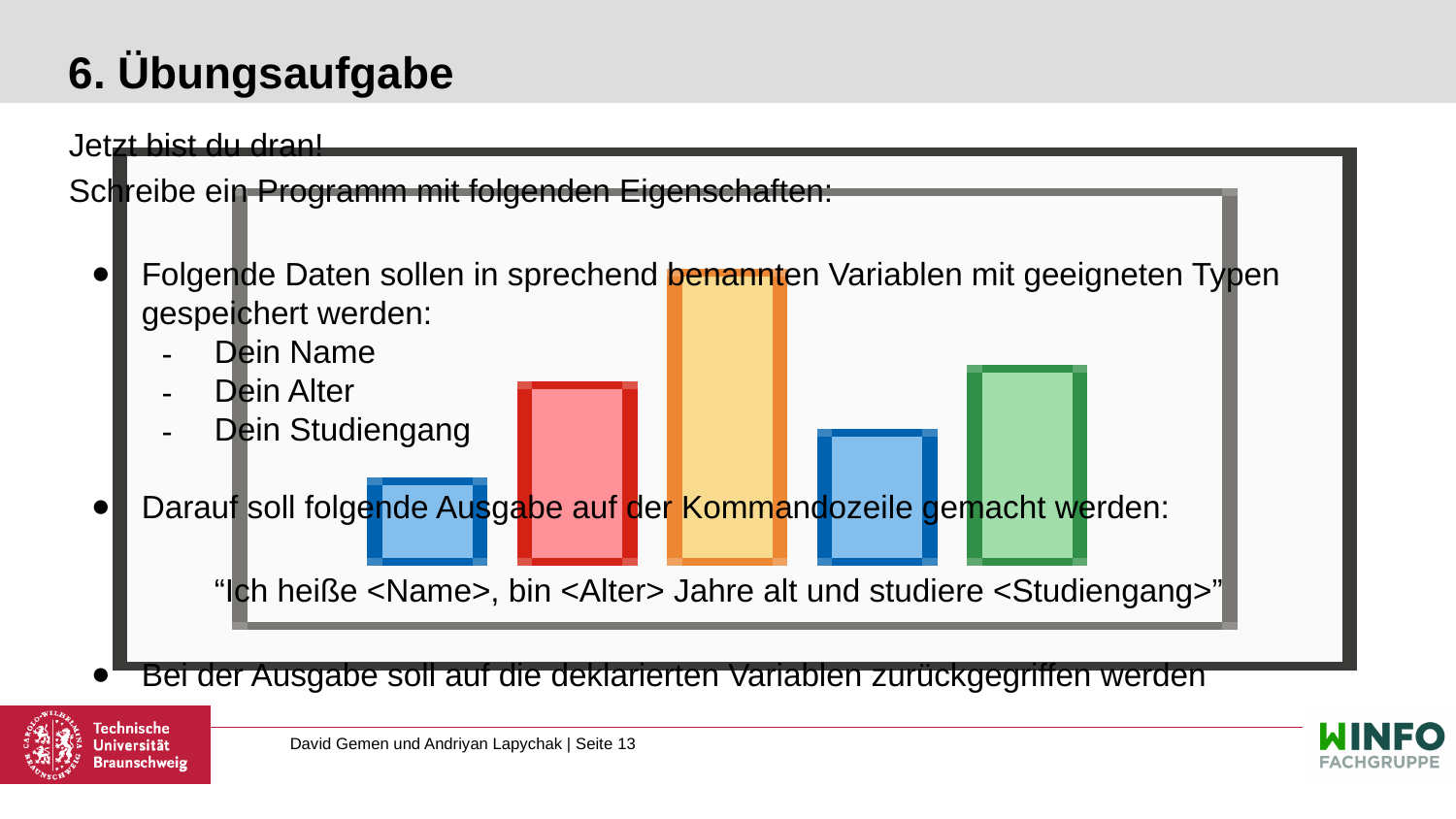

# 6. Übungsaufgabe
Jetzt bist du dran!
Schreibe ein Programm mit folgenden Eigenschaften:
Folgende Daten sollen in sprechend benannten Variablen mit geeigneten Typen gespeichert werden:
Dein Name
Dein Alter
Dein Studiengang
Darauf soll folgende Ausgabe auf der Kommandozeile gemacht werden:
“Ich heiße <Name>, bin <Alter> Jahre alt und studiere <Studiengang>”
Bei der Ausgabe soll auf die deklarierten Variablen zurückgegriffen werden